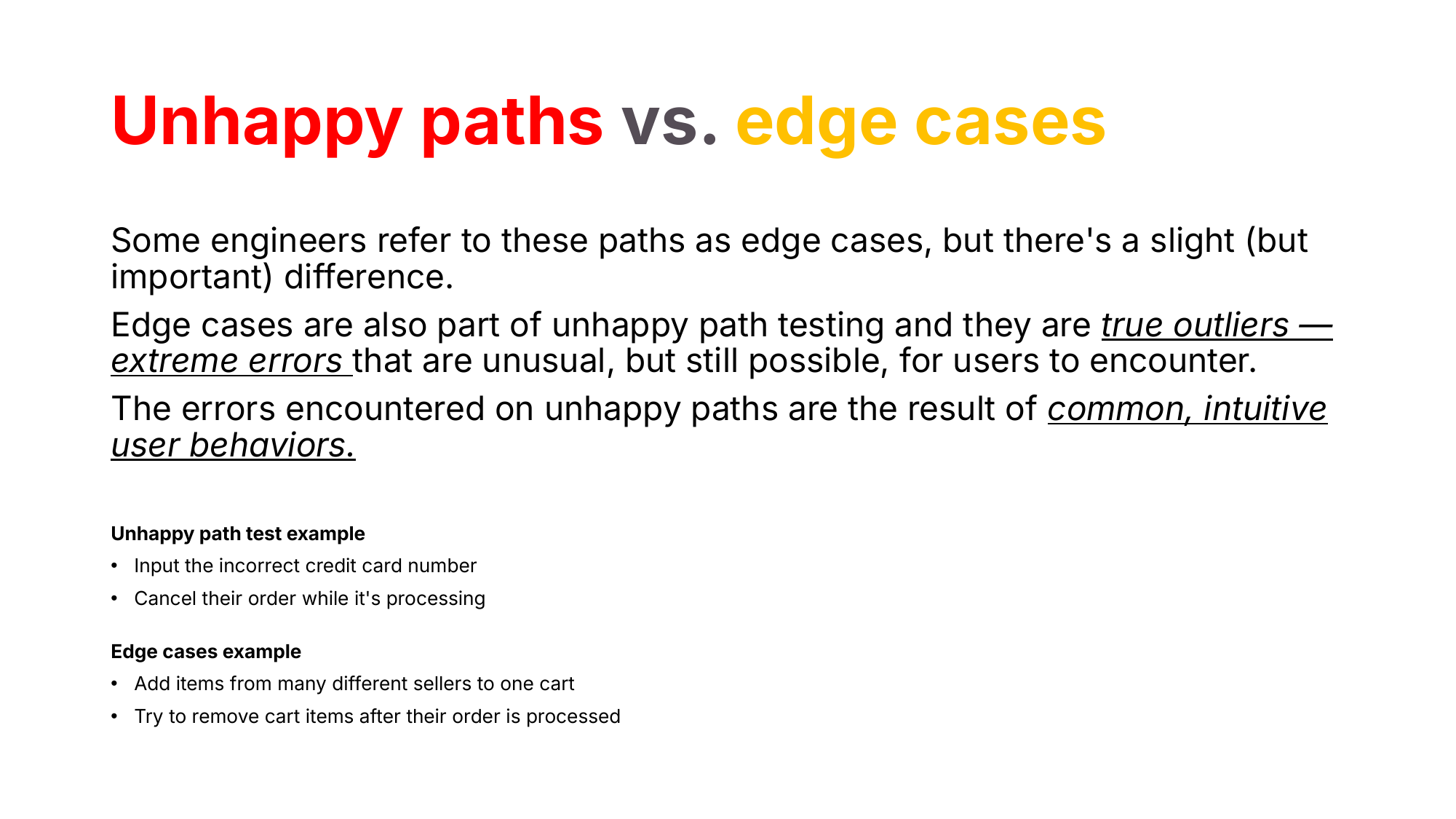

# Unhappy paths vs. edge cases
Some engineers refer to these paths as edge cases, but there's a slight (but important) difference.
Edge cases are also part of unhappy path testing and they are true outliers — extreme errors that are unusual, but still possible, for users to encounter.
The errors encountered on unhappy paths are the result of common, intuitive user behaviors.

Unhappy path test example
Input the incorrect credit card number
Cancel their order while it's processing
Edge cases example
Add items from many different sellers to one cart
Try to remove cart items after their order is processed